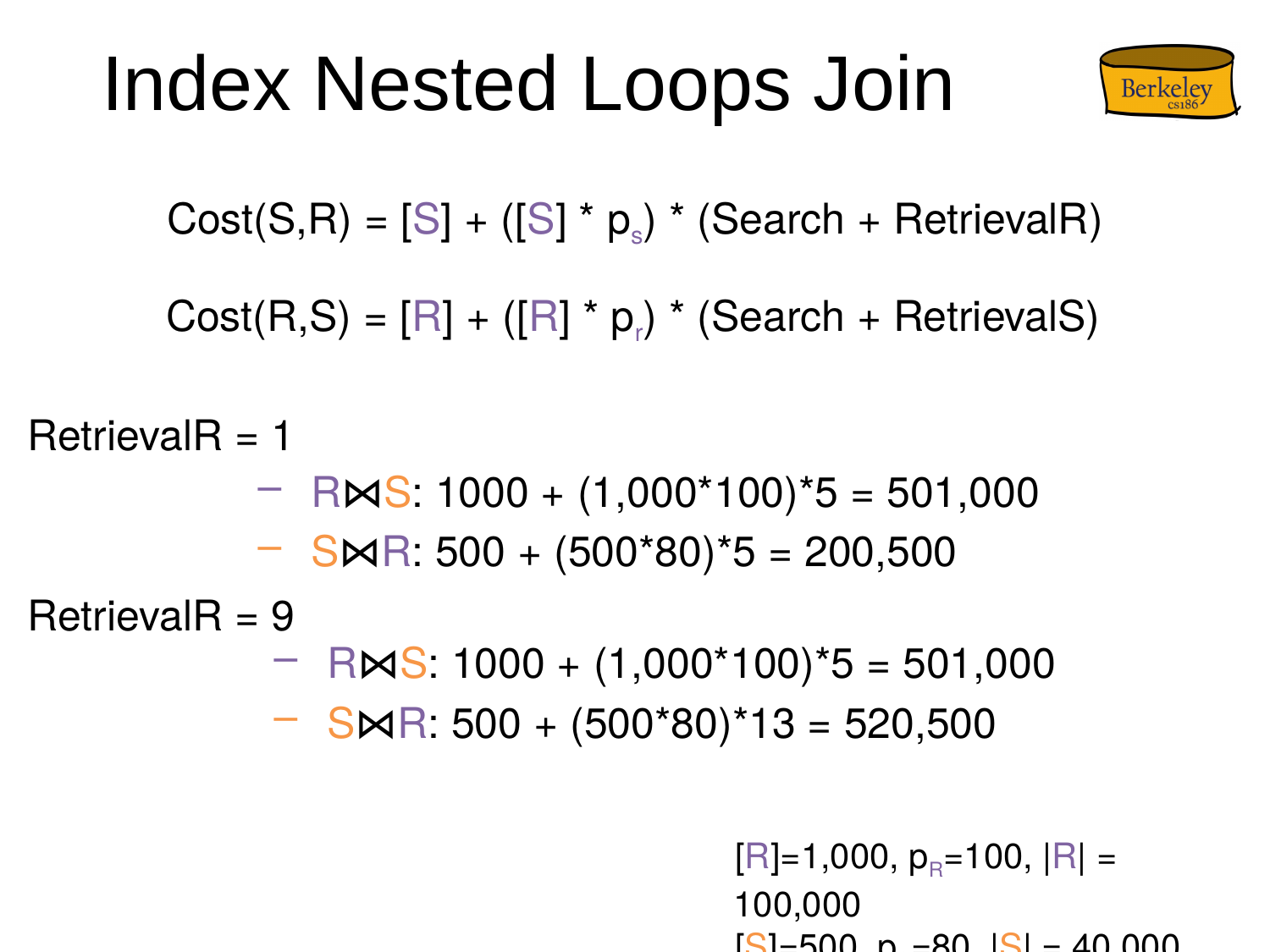

# Index Nested Loops Join
Cost(S,R) = [S] + ([S] * ps) * (Search + RetrievalR)
Cost(R,S) = [R] + ([R] * pr) * (Search + RetrievalS)
RetrievalR = 1
R⋈S: 1000 + (1,000*100)*5 = 501,000
S⋈R: 500 + (500*80)*5 = 200,500
RetrievalR = 9
R⋈S: 1000 + (1,000*100)*5 = 501,000
S⋈R: 500 + (500*80)*13 = 520,500
[R]=1,000, pR=100, |R| = 100,000
[S]=500, pS=80, |S| = 40,000